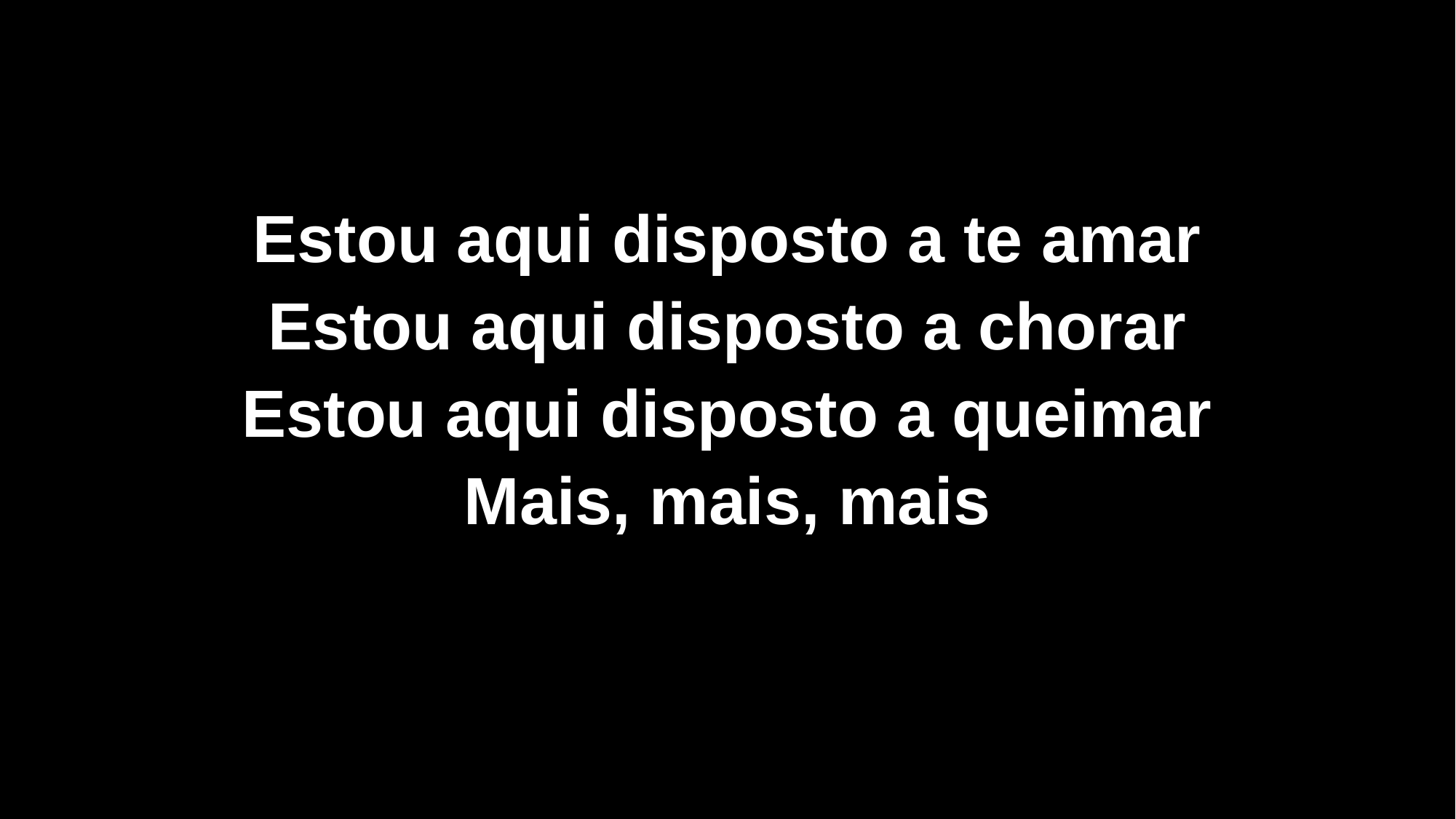

Estou aqui disposto a te amar
Estou aqui disposto a chorar
Estou aqui disposto a queimar
Mais, mais, mais